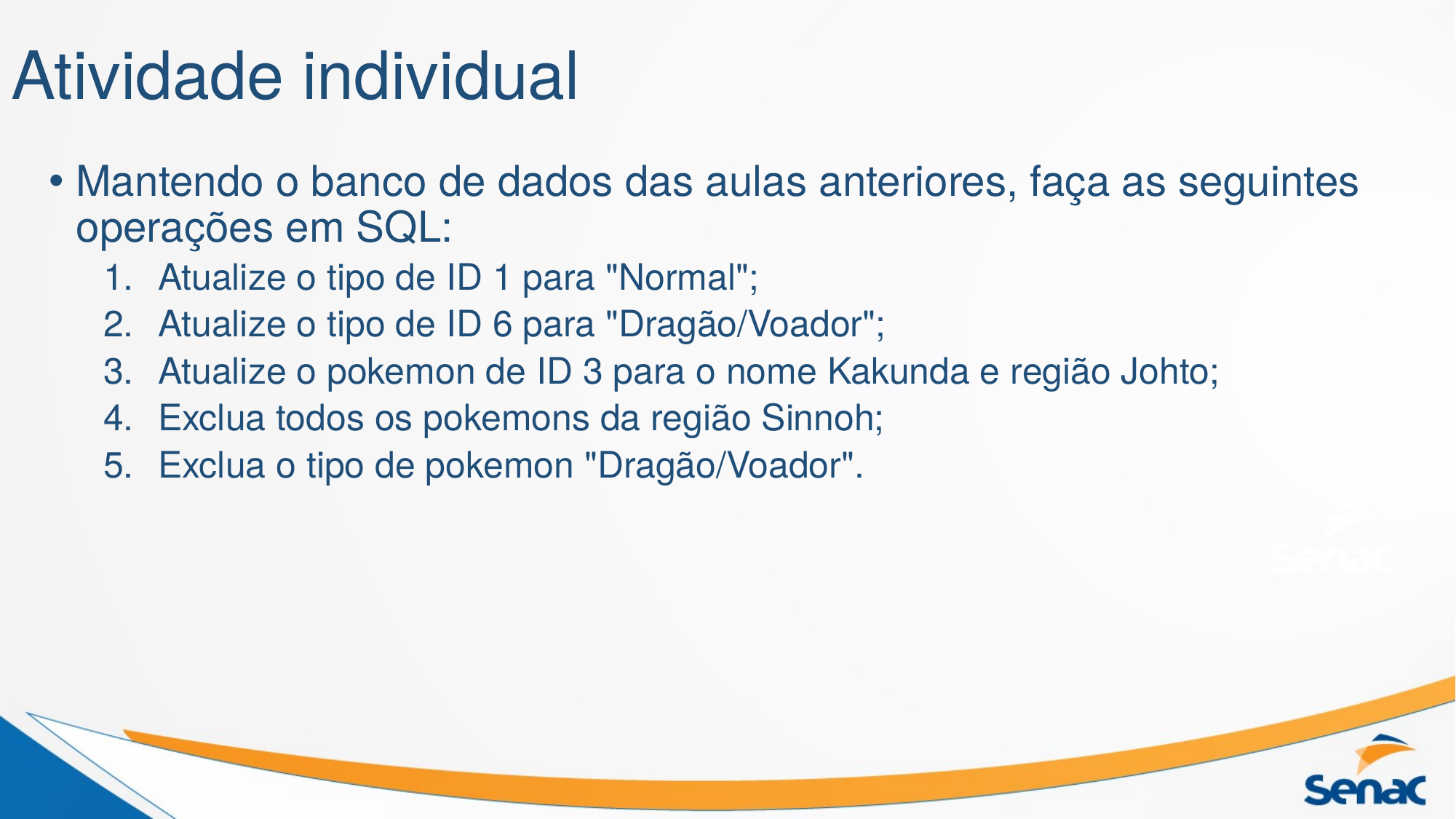

# Atividade individual
Mantendo o banco de dados das aulas anteriores, faça as seguintes operações em SQL:
Atualize o tipo de ID 1 para "Normal";
Atualize o tipo de ID 6 para "Dragão/Voador";
Atualize o pokemon de ID 3 para o nome Kakunda e região Johto;
Exclua todos os pokemons da região Sinnoh;
Exclua o tipo de pokemon "Dragão/Voador".